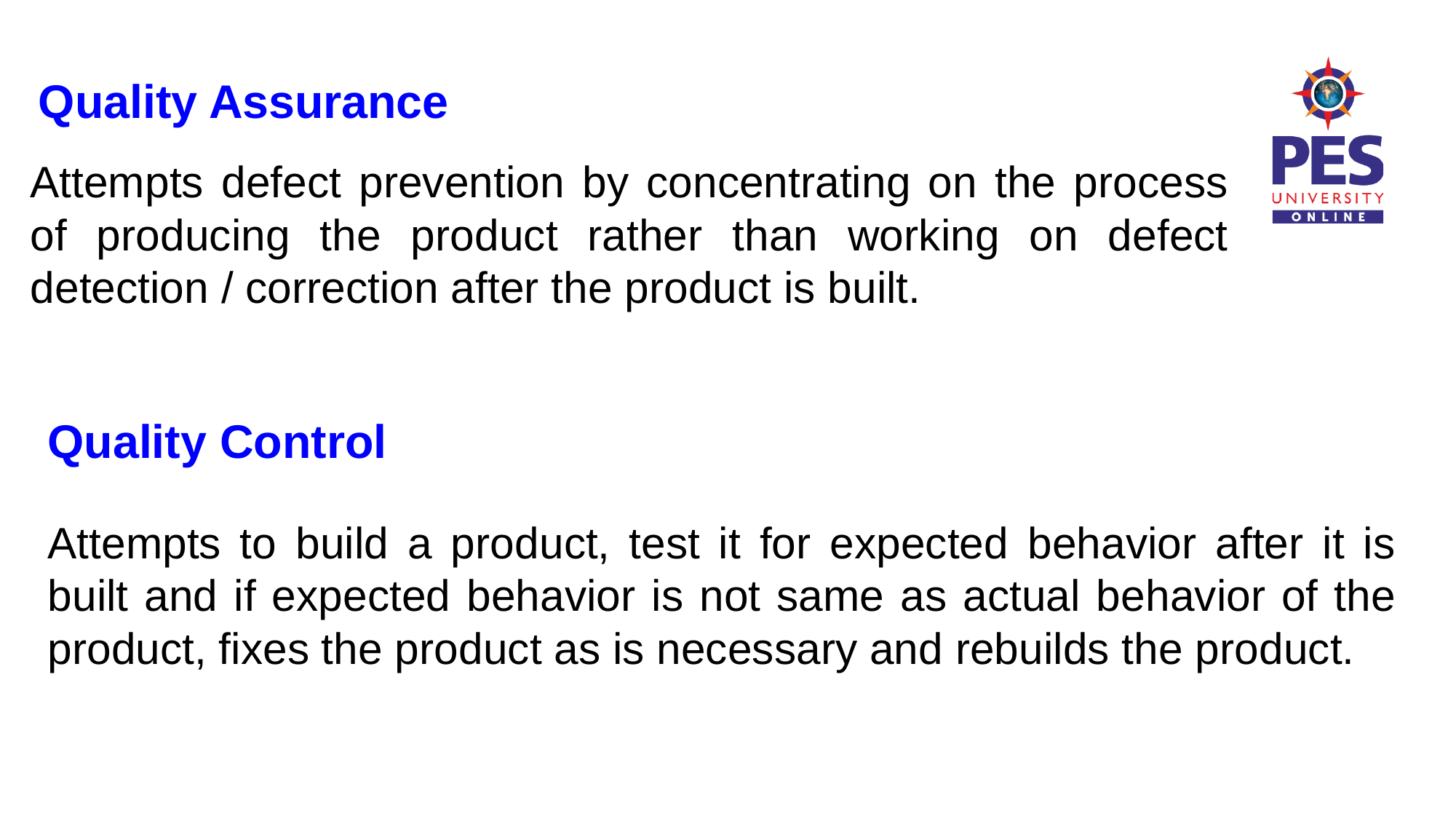

Quality Assurance
Attempts defect prevention by concentrating on the process of producing the product rather than working on defect detection / correction after the product is built.
Quality Control
Attempts to build a product, test it for expected behavior after it is built and if expected behavior is not same as actual behavior of the product, fixes the product as is necessary and rebuilds the product.